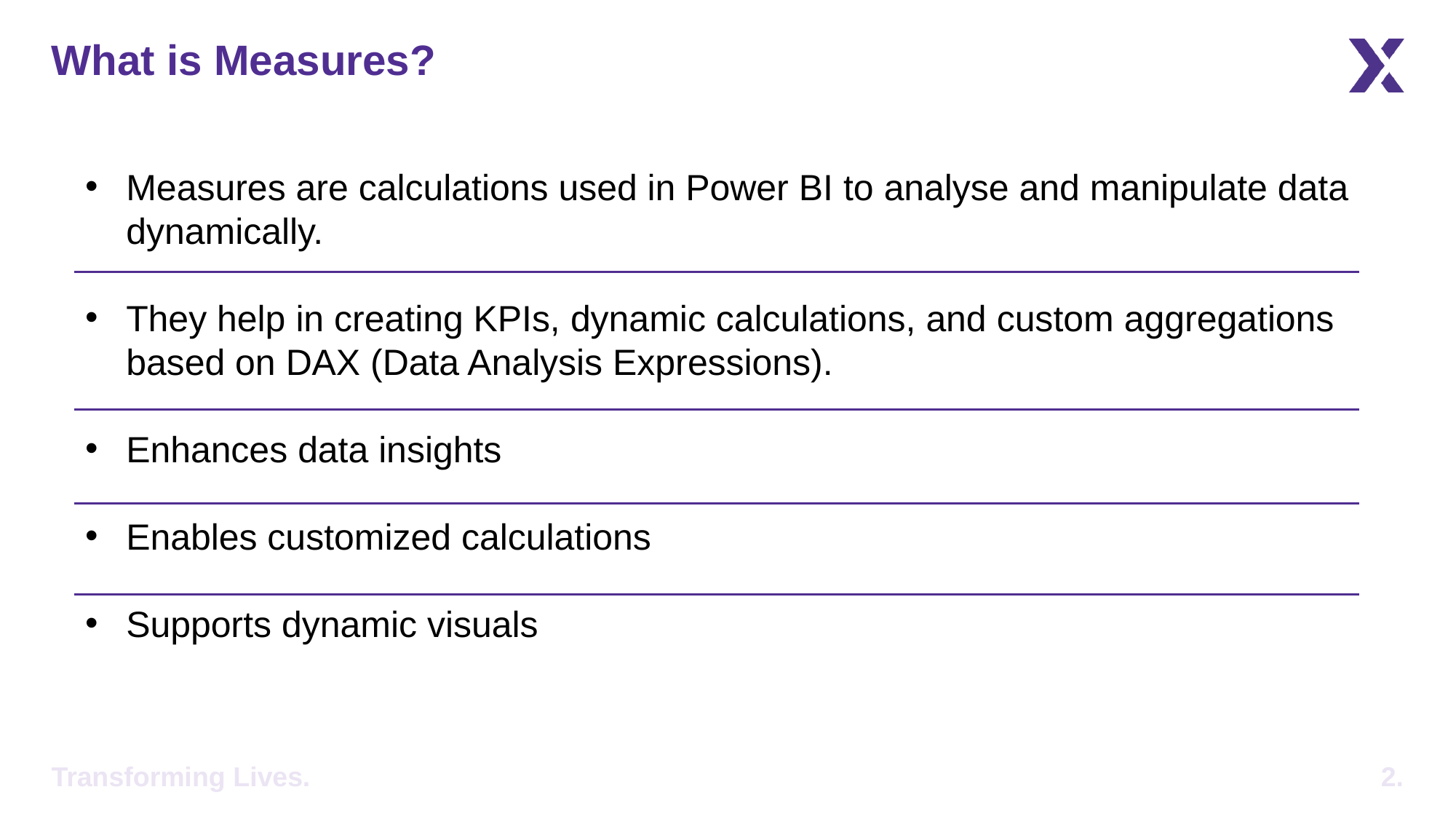

# What is Measures?
Measures are calculations used in Power BI to analyse and manipulate data dynamically.

They help in creating KPIs, dynamic calculations, and custom aggregations based on DAX (Data Analysis Expressions).

Enhances data insights

Enables customized calculations

Supports dynamic visuals
Transforming Lives.
2.